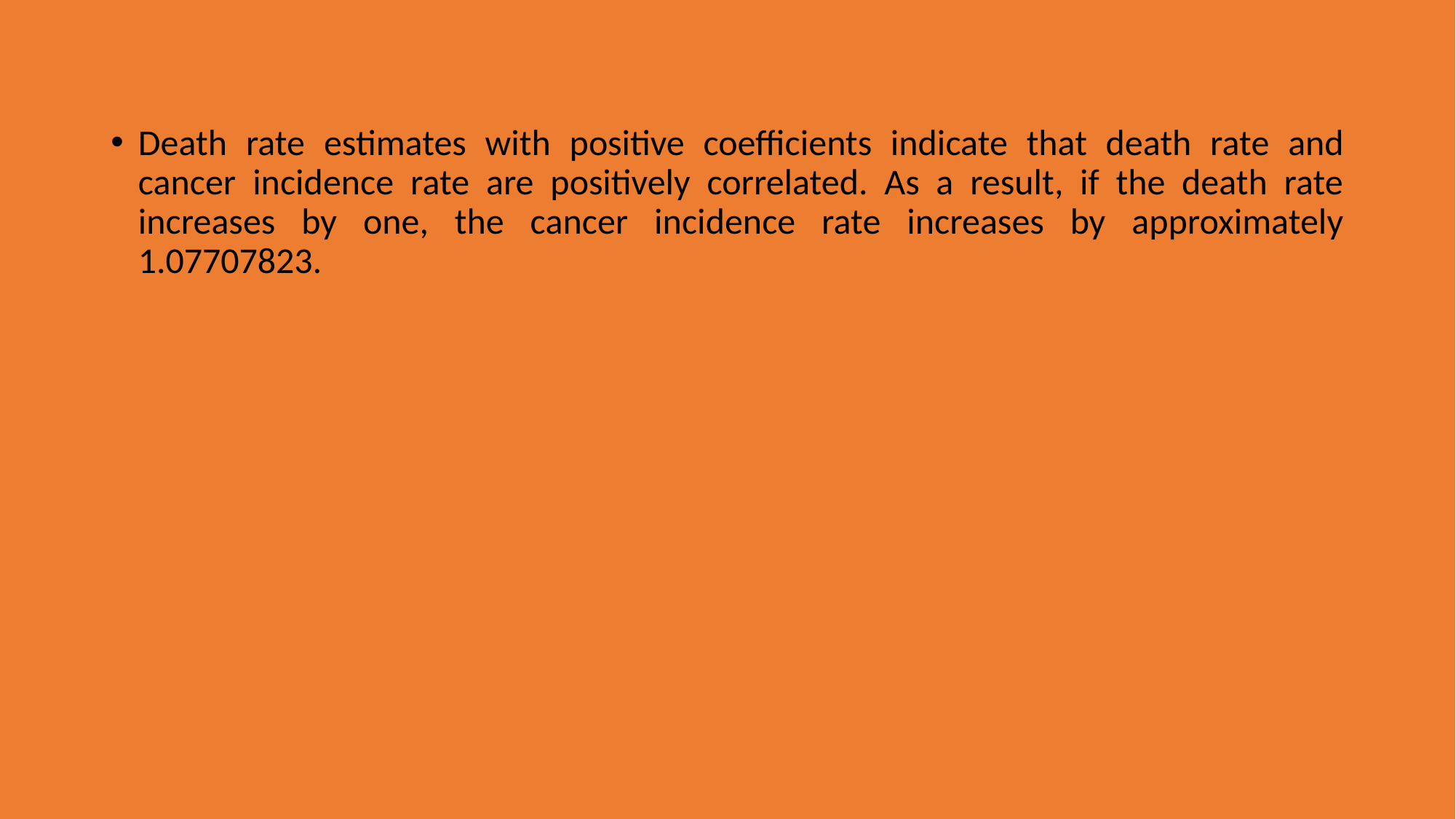

Death rate estimates with positive coefficients indicate that death rate and cancer incidence rate are positively correlated. As a result, if the death rate increases by one, the cancer incidence rate increases by approximately 1.07707823.